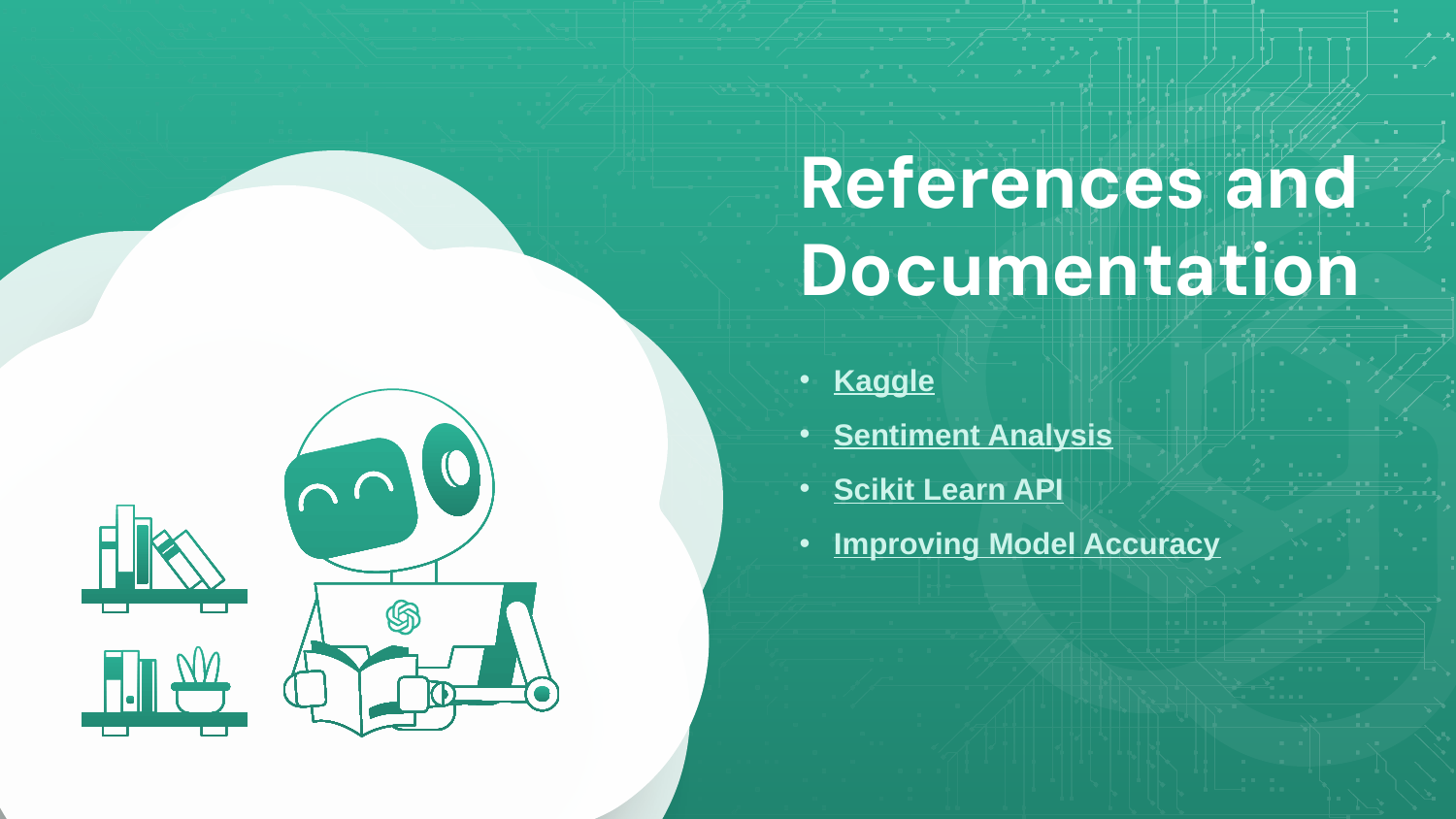

References and Documentation
Kaggle
Sentiment Analysis
Scikit Learn API
Improving Model Accuracy